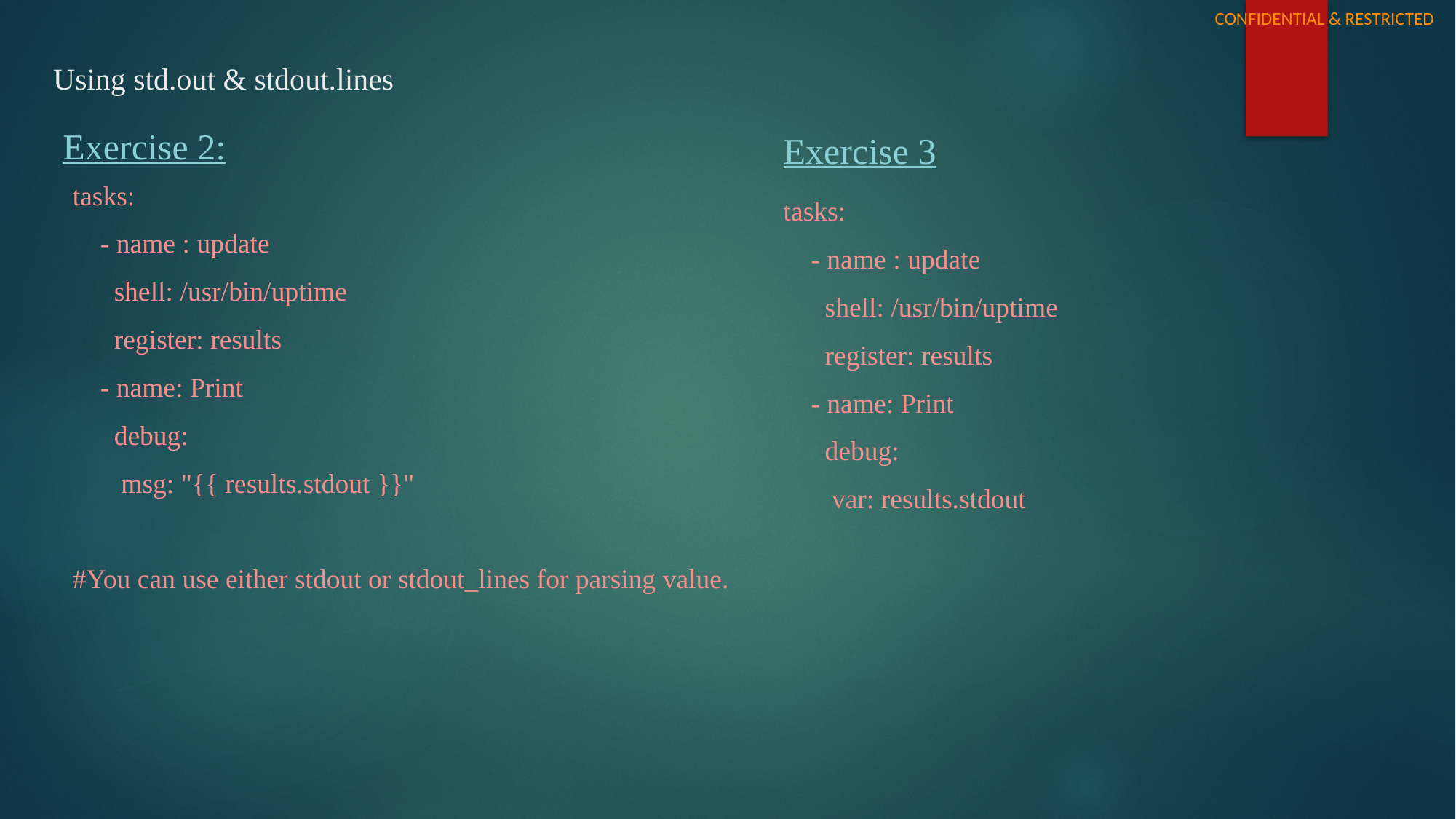

# Using std.out & stdout.lines
Exercise 3
Exercise 2:
tasks:
    - name : update
      shell: /usr/bin/uptime
      register: results
    - name: Print
      debug:
       msg: "{{ results.stdout }}"

#You can use either stdout or stdout_lines for parsing value.
tasks:
    - name : update
      shell: /usr/bin/uptime
      register: results
    - name: Print
      debug:
       var: results.stdout